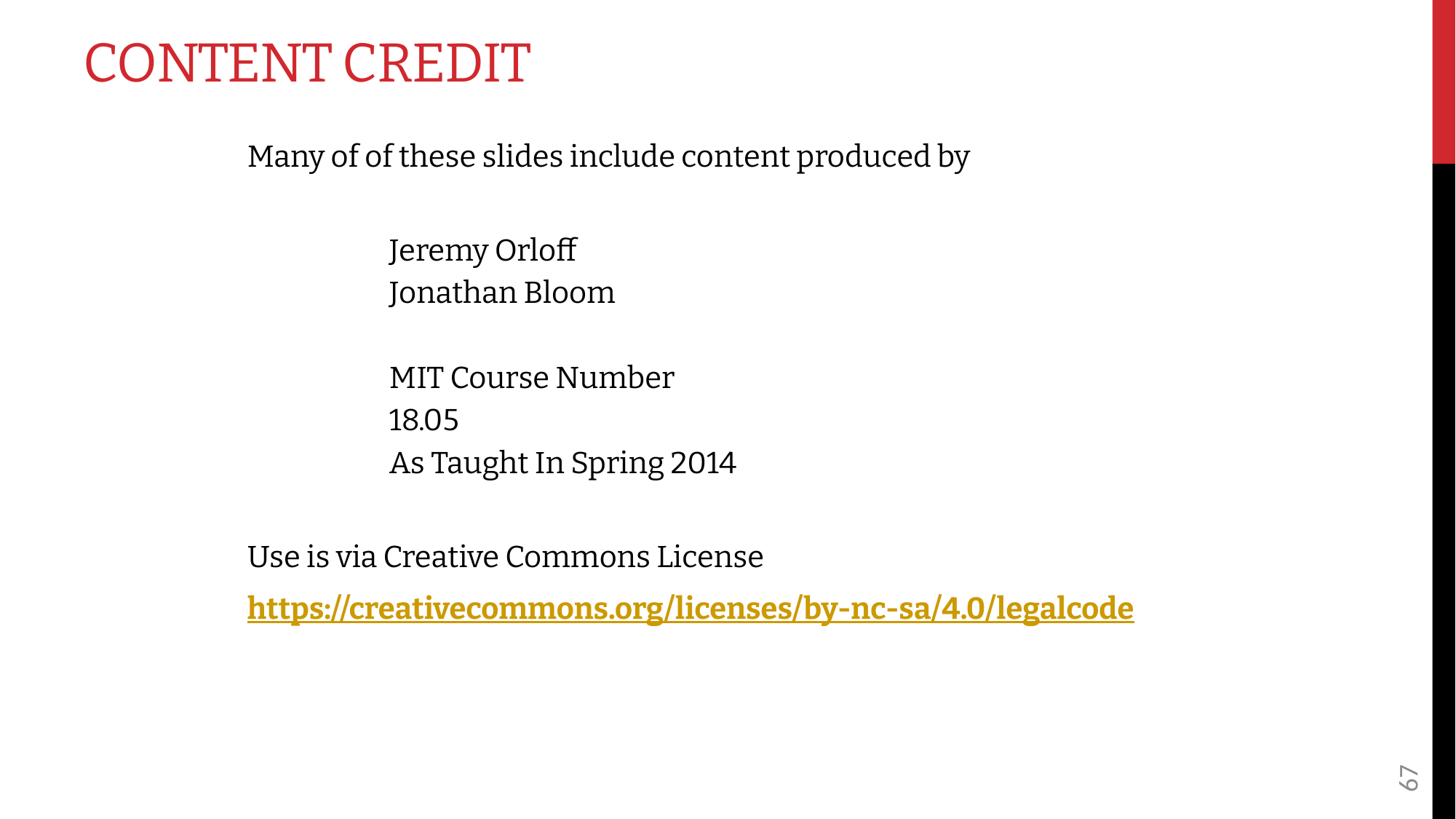

# Content CREDIT
Many of of these slides include content produced by

	Jeremy Orloff
	Jonathan Bloom

	MIT Course Number
	18.05
	As Taught In Spring 2014

Use is via Creative Commons License
https://creativecommons.org/licenses/by-nc-sa/4.0/legalcode

67